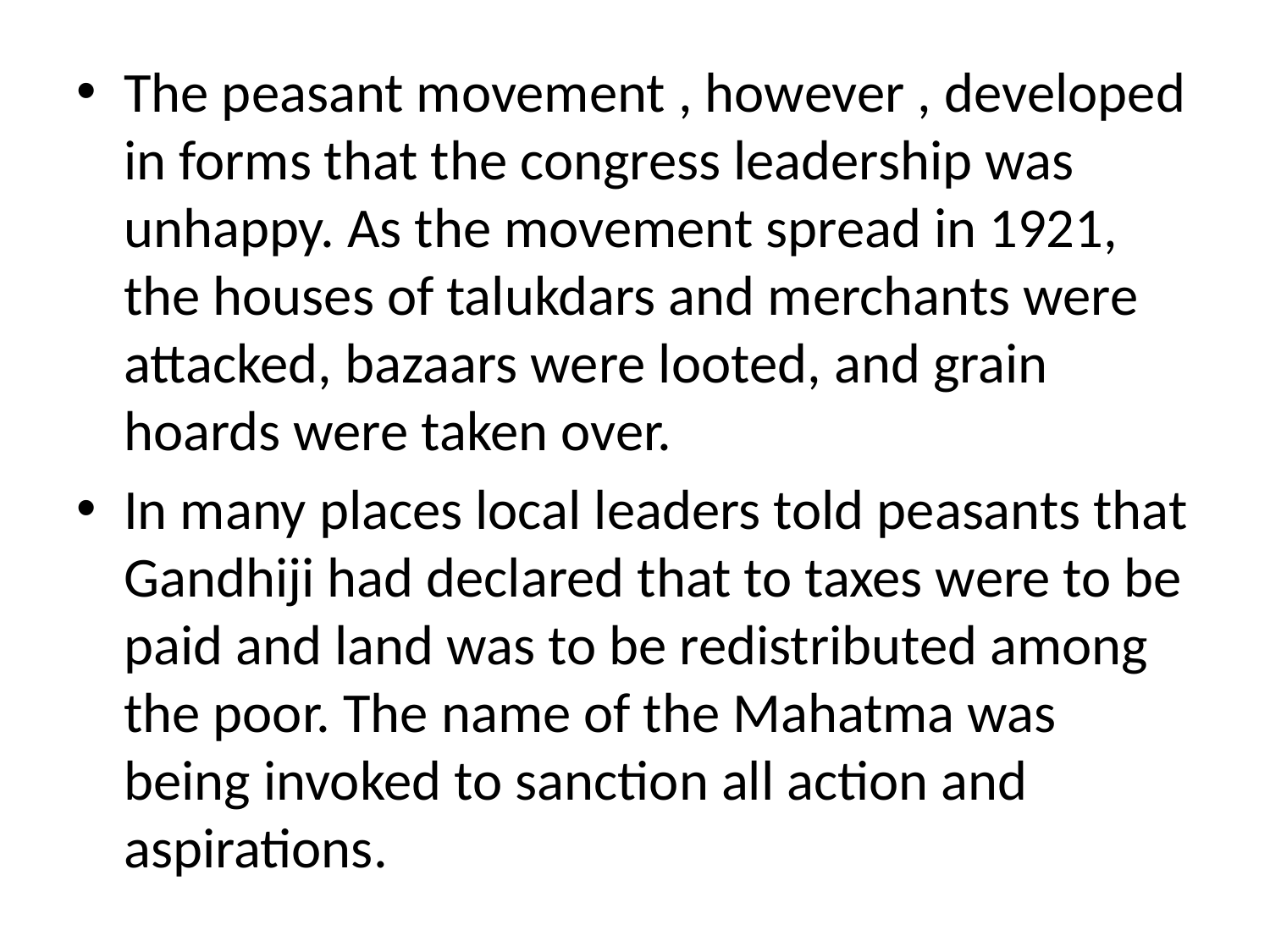

The peasant movement , however , developed in forms that the congress leadership was unhappy. As the movement spread in 1921, the houses of talukdars and merchants were attacked, bazaars were looted, and grain hoards were taken over.
In many places local leaders told peasants that Gandhiji had declared that to taxes were to be paid and land was to be redistributed among the poor. The name of the Mahatma was being invoked to sanction all action and aspirations.